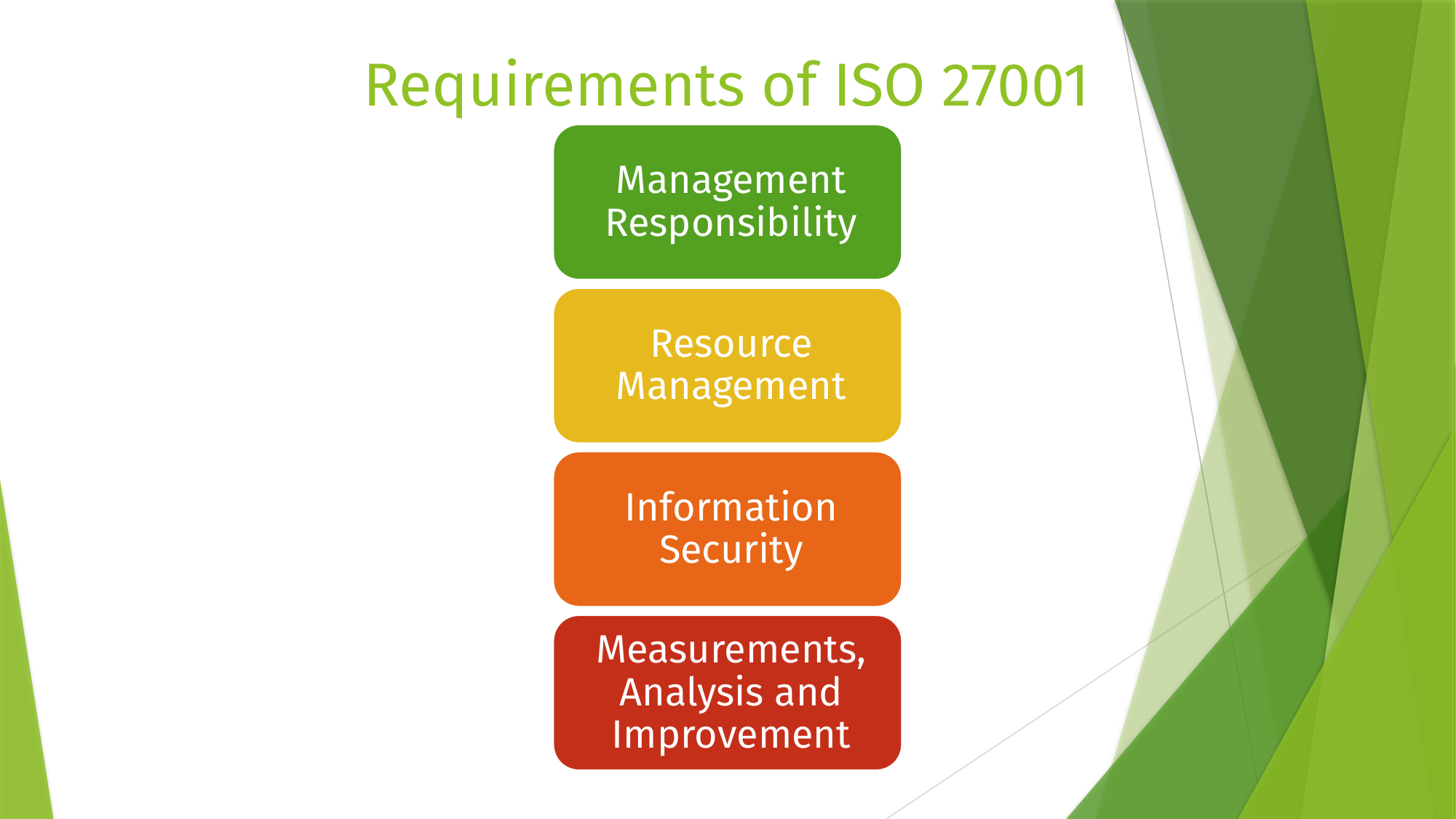

# Requirements of ISO 27001
Management Responsibility
Resource Management
Information Security
Measurements, Analysis and Improvement